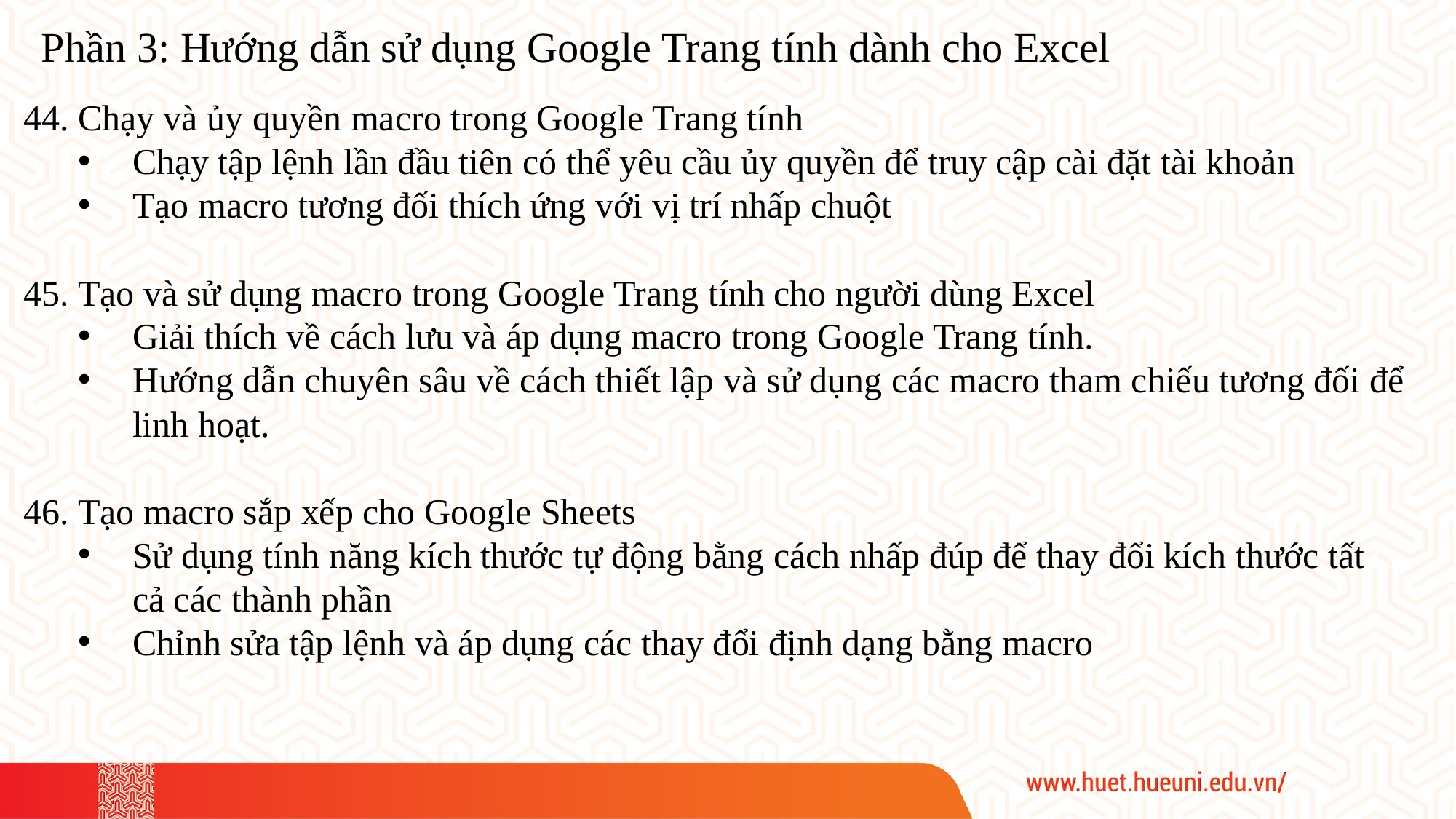

Phần 3: Hướng dẫn sử dụng Google Trang tính dành cho Excel

Chạy và ủy quyền macro trong Google Trang tính
Chạy tập lệnh lần đầu tiên có thể yêu cầu ủy quyền để truy cập cài đặt tài khoản
Tạo macro tương đối thích ứng với vị trí nhấp chuột

Tạo và sử dụng macro trong Google Trang tính cho người dùng Excel
Giải thích về cách lưu và áp dụng macro trong Google Trang tính.
Hướng dẫn chuyên sâu về cách thiết lập và sử dụng các macro tham chiếu tương đối để linh hoạt.

Tạo macro sắp xếp cho Google Sheets
Sử dụng tính năng kích thước tự động bằng cách nhấp đúp để thay đổi kích thước tất cả các thành phần
Chỉnh sửa tập lệnh và áp dụng các thay đổi định dạng bằng macro